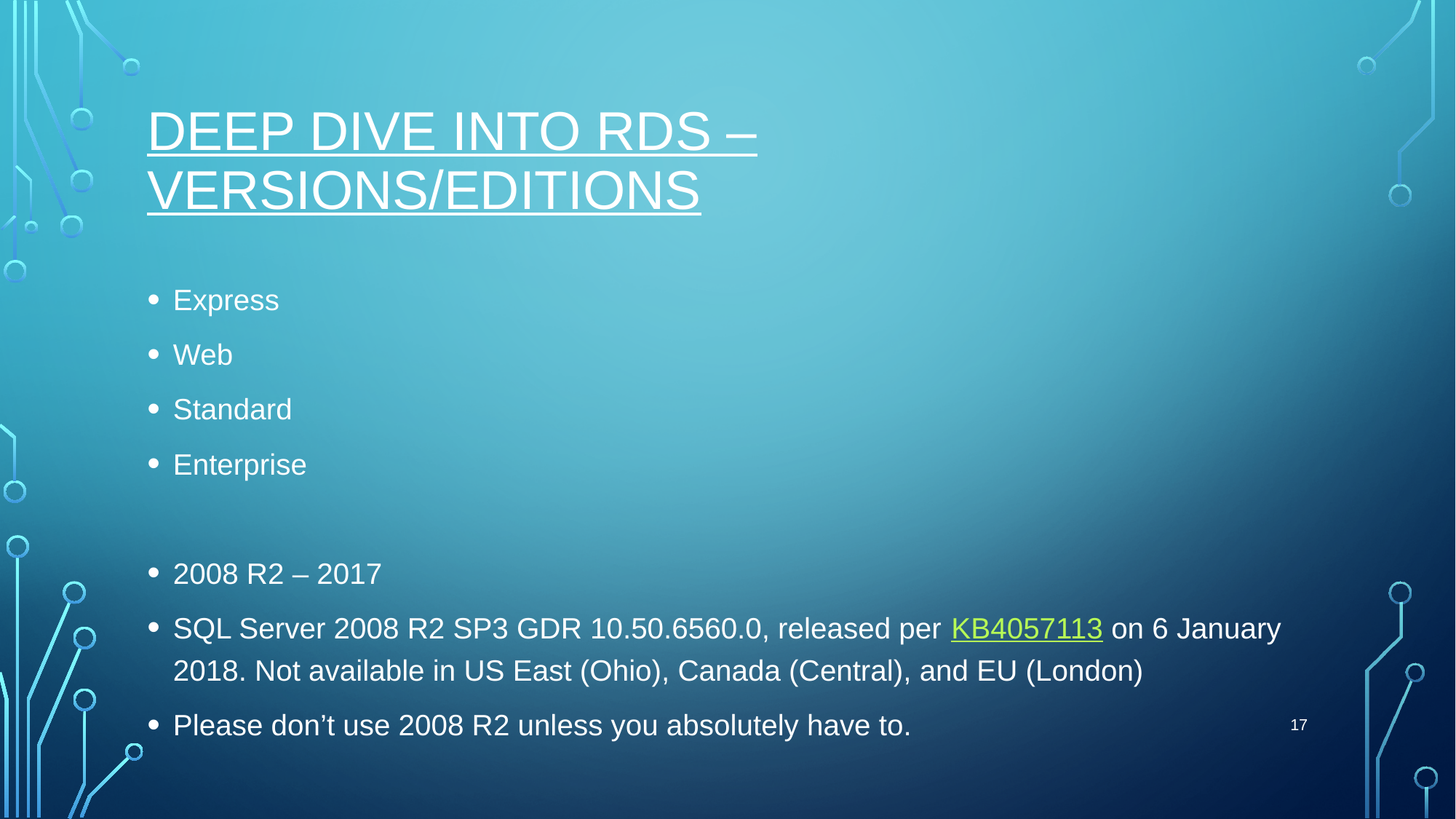

# Deep dive into RDS – Versions/Editions
Express
Web
Standard
Enterprise

2008 R2 – 2017
SQL Server 2008 R2 SP3 GDR 10.50.6560.0, released per KB4057113 on 6 January 2018. Not available in US East (Ohio), Canada (Central), and EU (London)
Please don’t use 2008 R2 unless you absolutely have to.

17